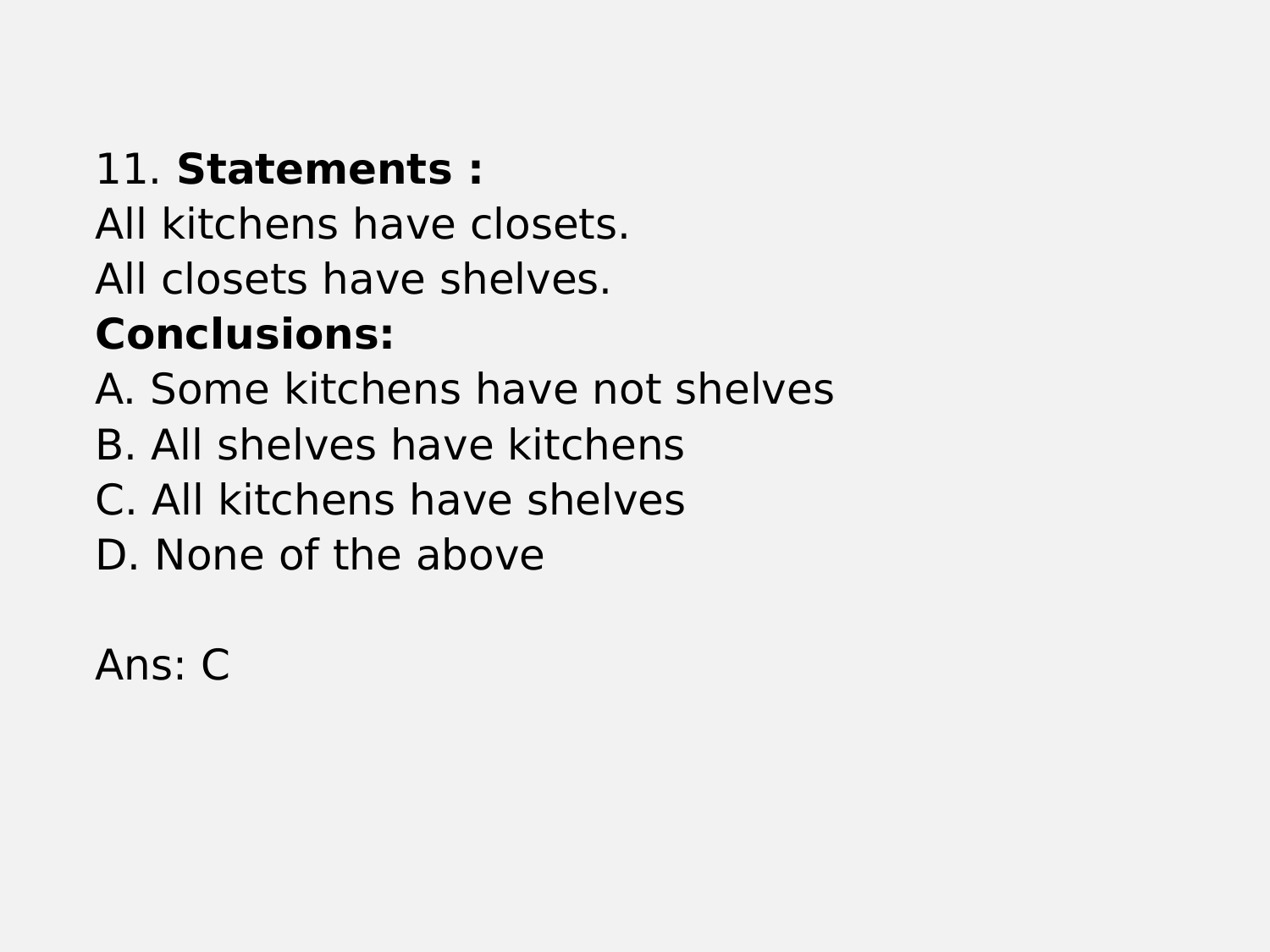

11. Statements :
All kitchens have closets.
All closets have shelves.
Conclusions:
A. Some kitchens have not shelves
B. All shelves have kitchens
C. All kitchens have shelves
D. None of the above

Ans: C